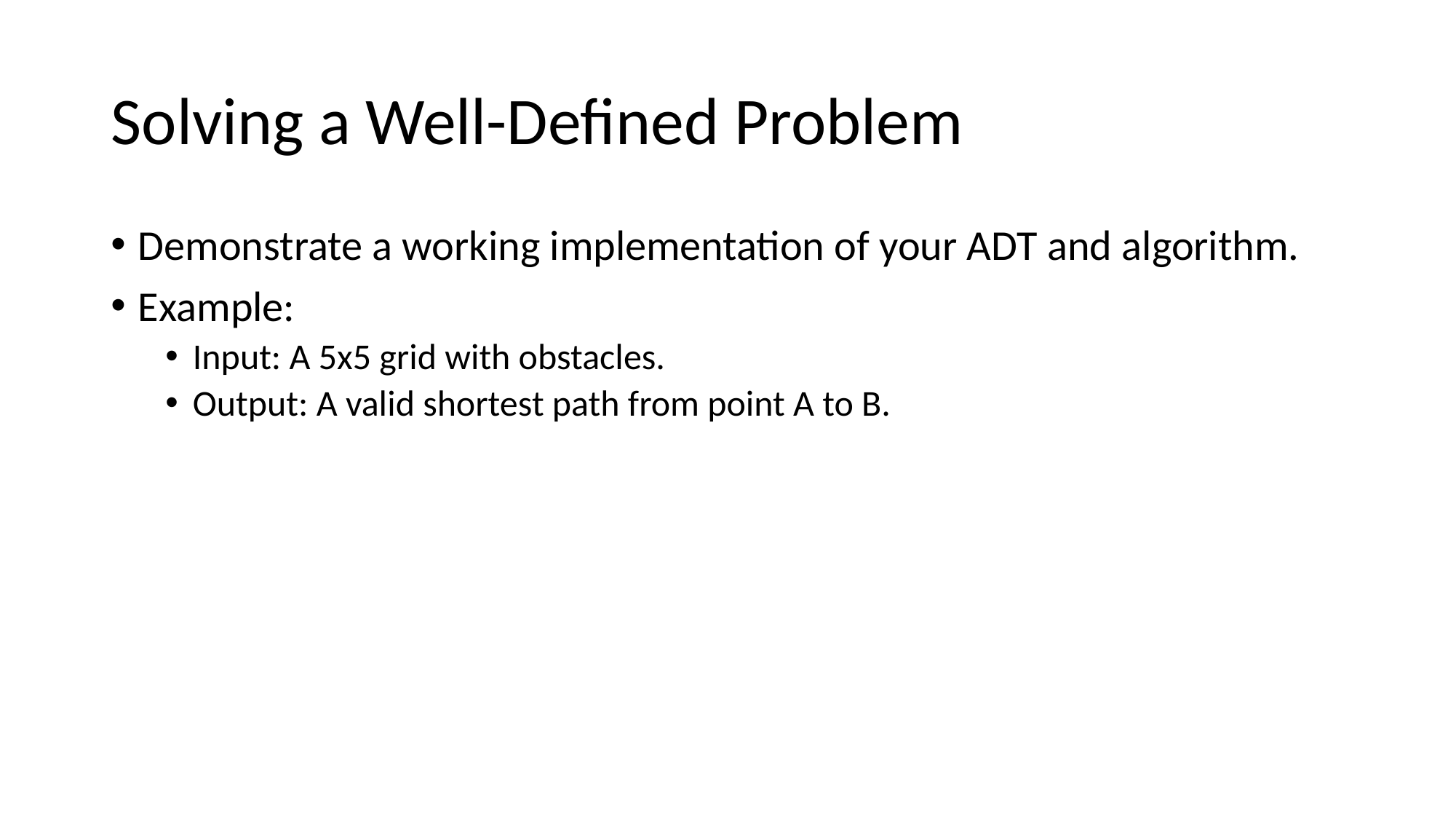

# Solving a Well-Defined Problem
Demonstrate a working implementation of your ADT and algorithm.
Example:
Input: A 5x5 grid with obstacles.
Output: A valid shortest path from point A to B.